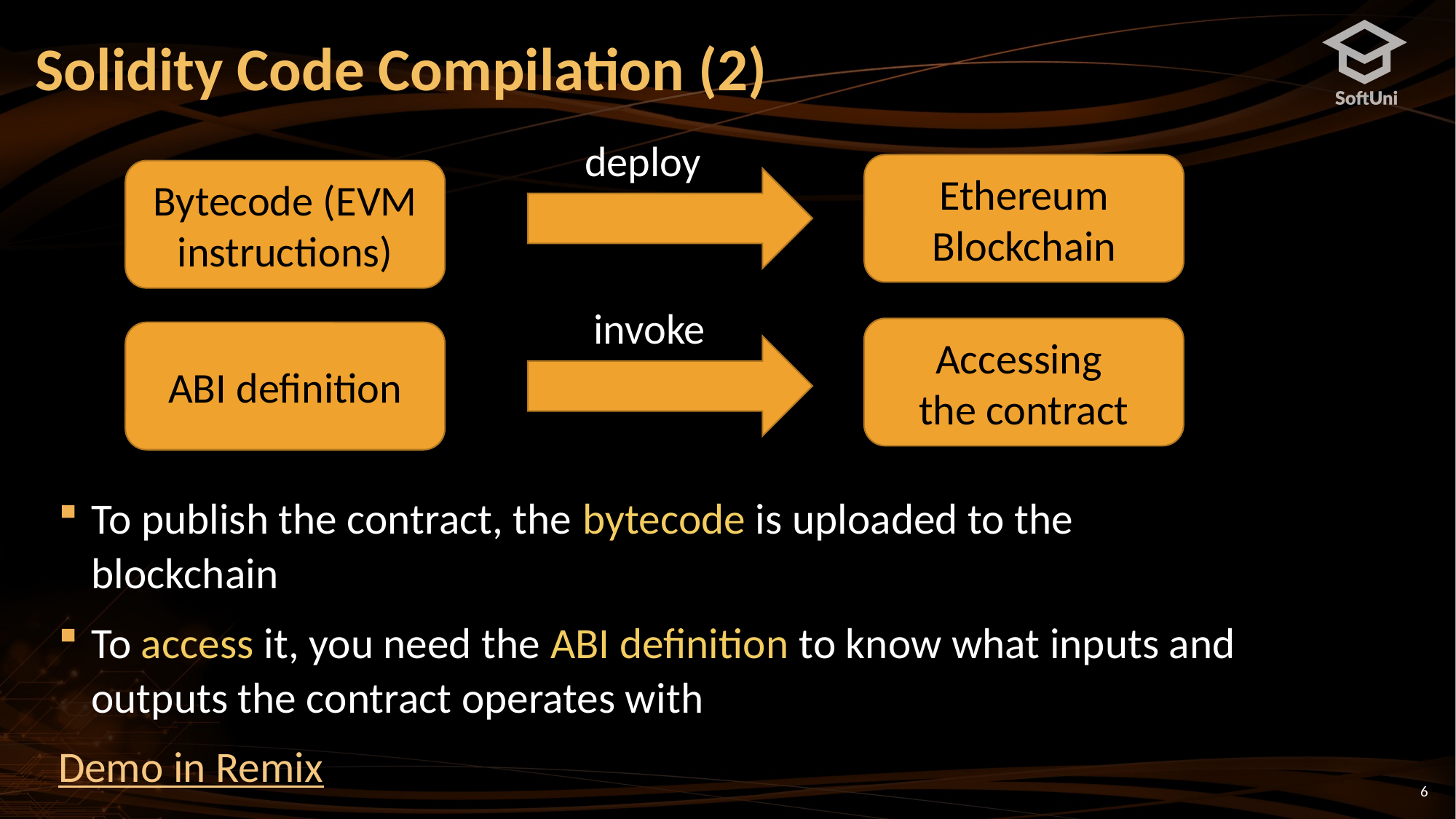

# Solidity Code Compilation (2)
deploy
Ethereum Blockchain
Bytecode (EVM instructions)

invoke
Accessing
the contract
ABI definition

To publish the contract, the bytecode is uploaded to the blockchain
To access it, you need the ABI definition to know what inputs and outputs the contract operates with
Demo in Remix
6